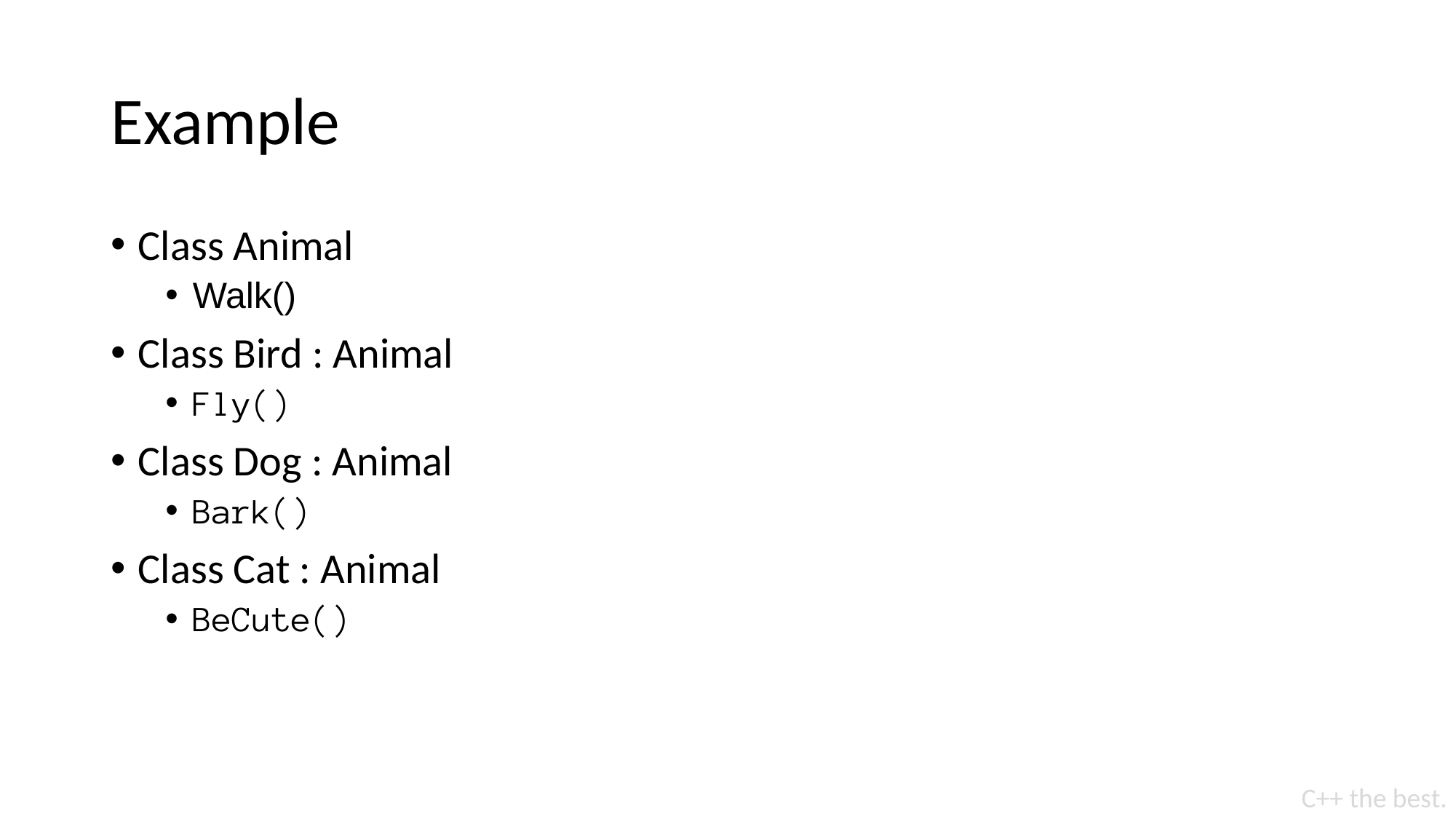

# Example
Class Animal
Walk()
Class Bird : Animal
Fly()
Class Dog : Animal
Bark()
Class Cat : Animal
BeCute()